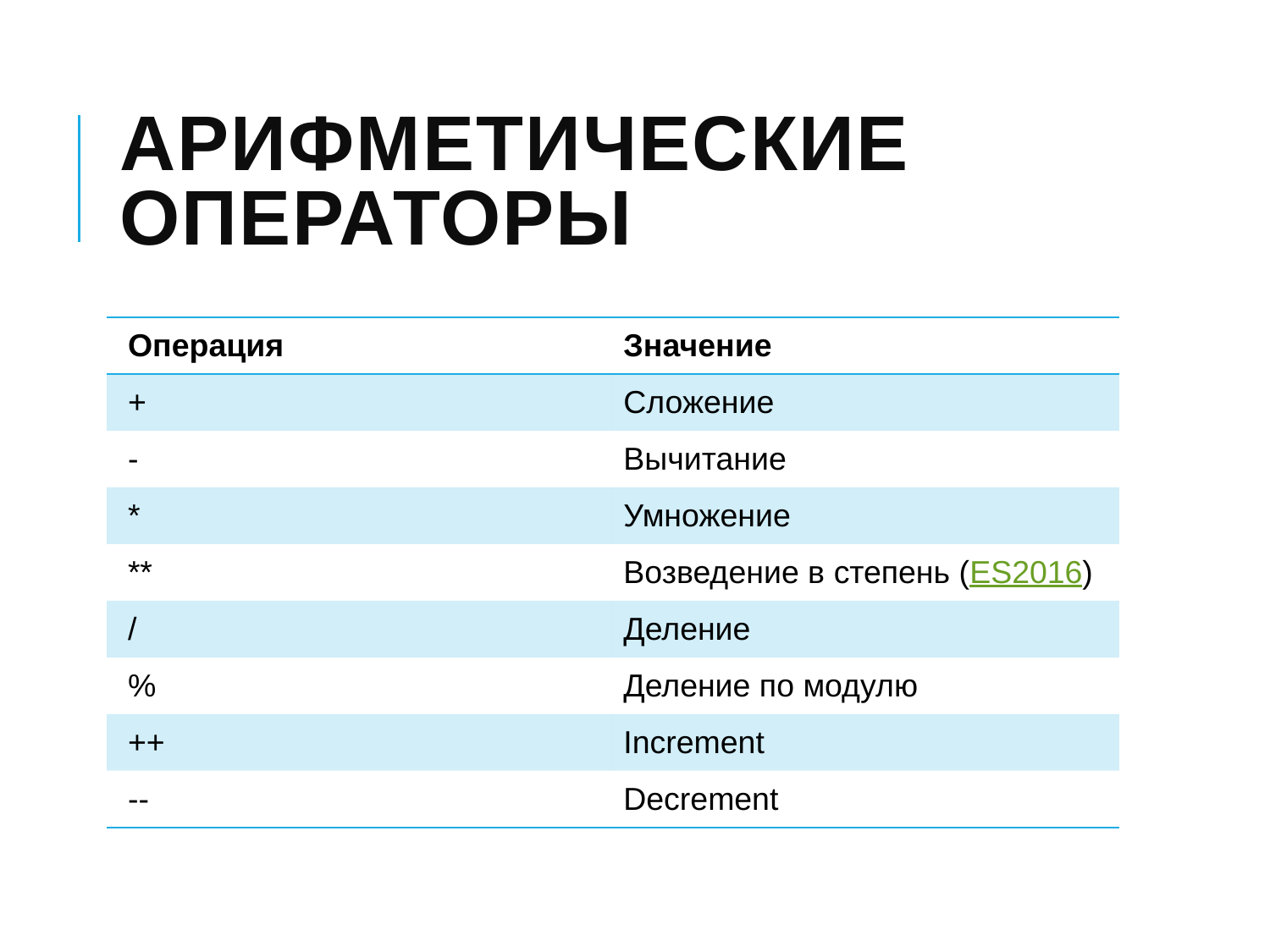

# Арифметические операторы
| Операция | Значение |
| --- | --- |
| + | Сложение |
| - | Вычитание |
| \* | Умножение |
| \*\* | Возведение в степень (ES2016) |
| / | Деление |
| % | Деление по модулю |
| ++ | Increment |
| -- | Decrement |